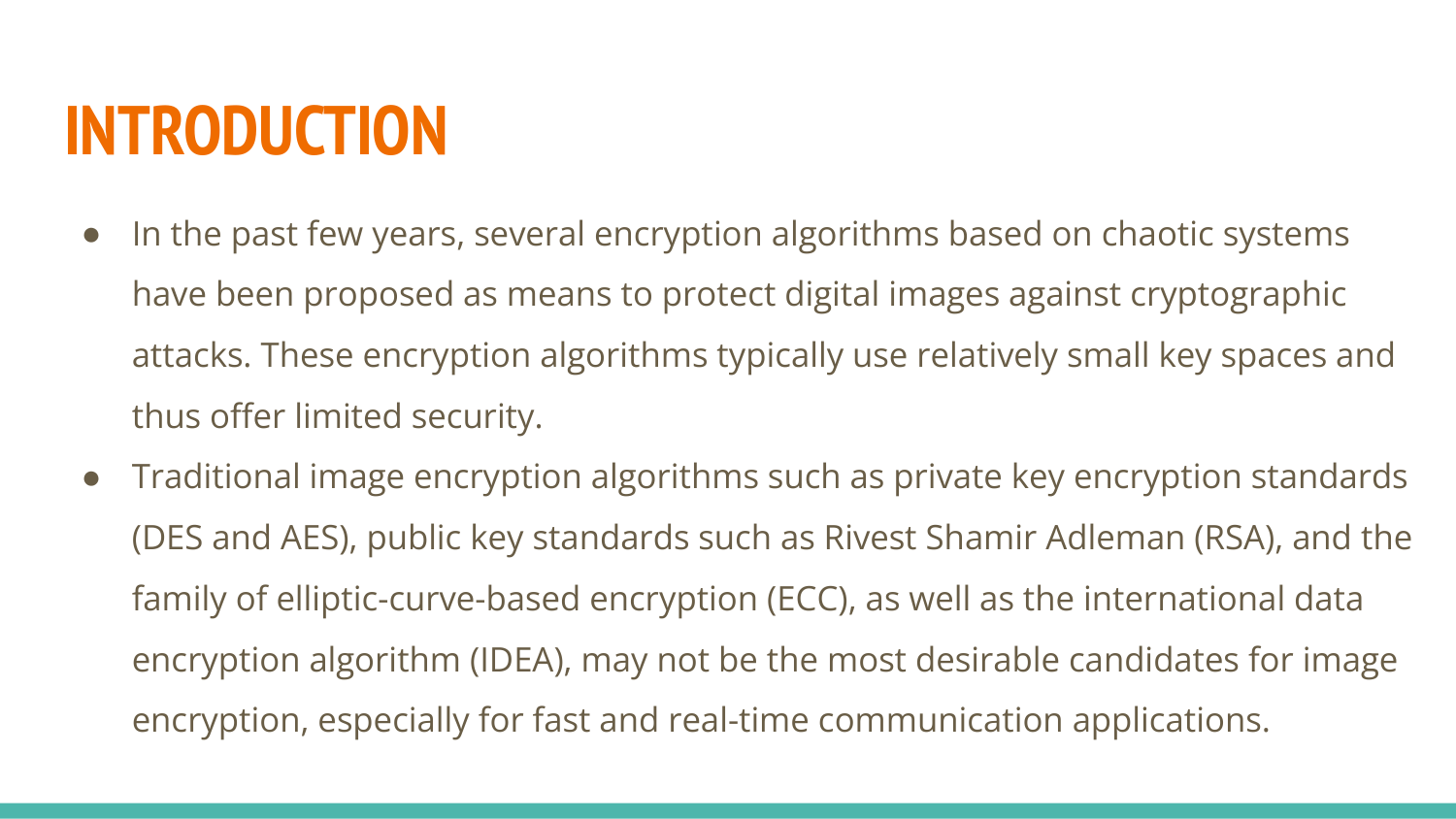

# INTRODUCTION
In the past few years, several encryption algorithms based on chaotic systems have been proposed as means to protect digital images against cryptographic attacks. These encryption algorithms typically use relatively small key spaces and thus offer limited security.
Traditional image encryption algorithms such as private key encryption standards (DES and AES), public key standards such as Rivest Shamir Adleman (RSA), and the family of elliptic-curve-based encryption (ECC), as well as the international data encryption algorithm (IDEA), may not be the most desirable candidates for image encryption, especially for fast and real-time communication applications.